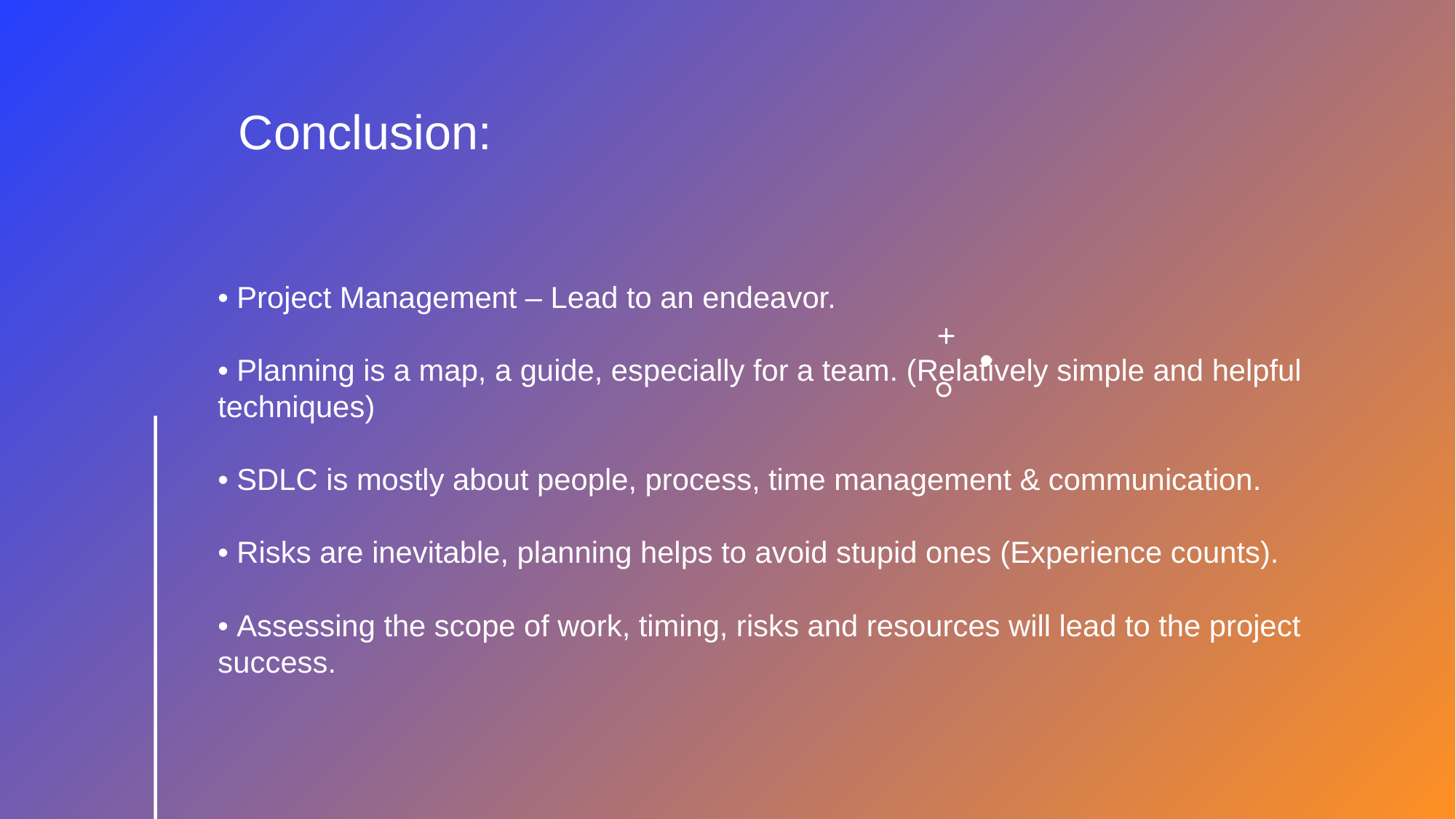

Conclusion:
• Project Management – Lead to an endeavor.

• Planning is a map, a guide, especially for a team. (Relatively simple and helpful     techniques)

• SDLC is mostly about people, process, time management & communication.

• Risks are inevitable, planning helps to avoid stupid ones (Experience counts).

• Assessing the scope of work, timing, risks and resources will lead to the project success.